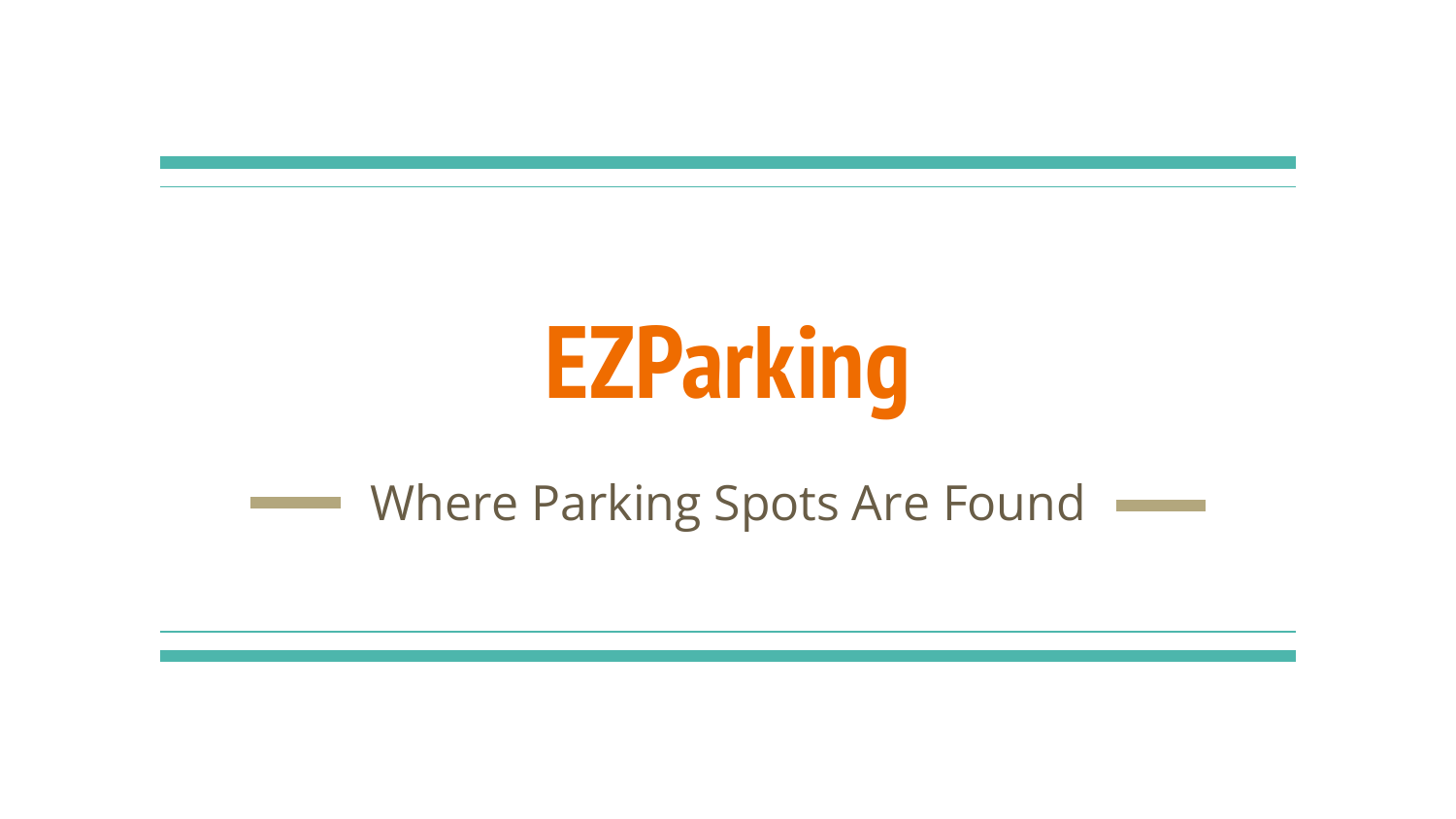

# EZParking
Where Parking Spots Are Found